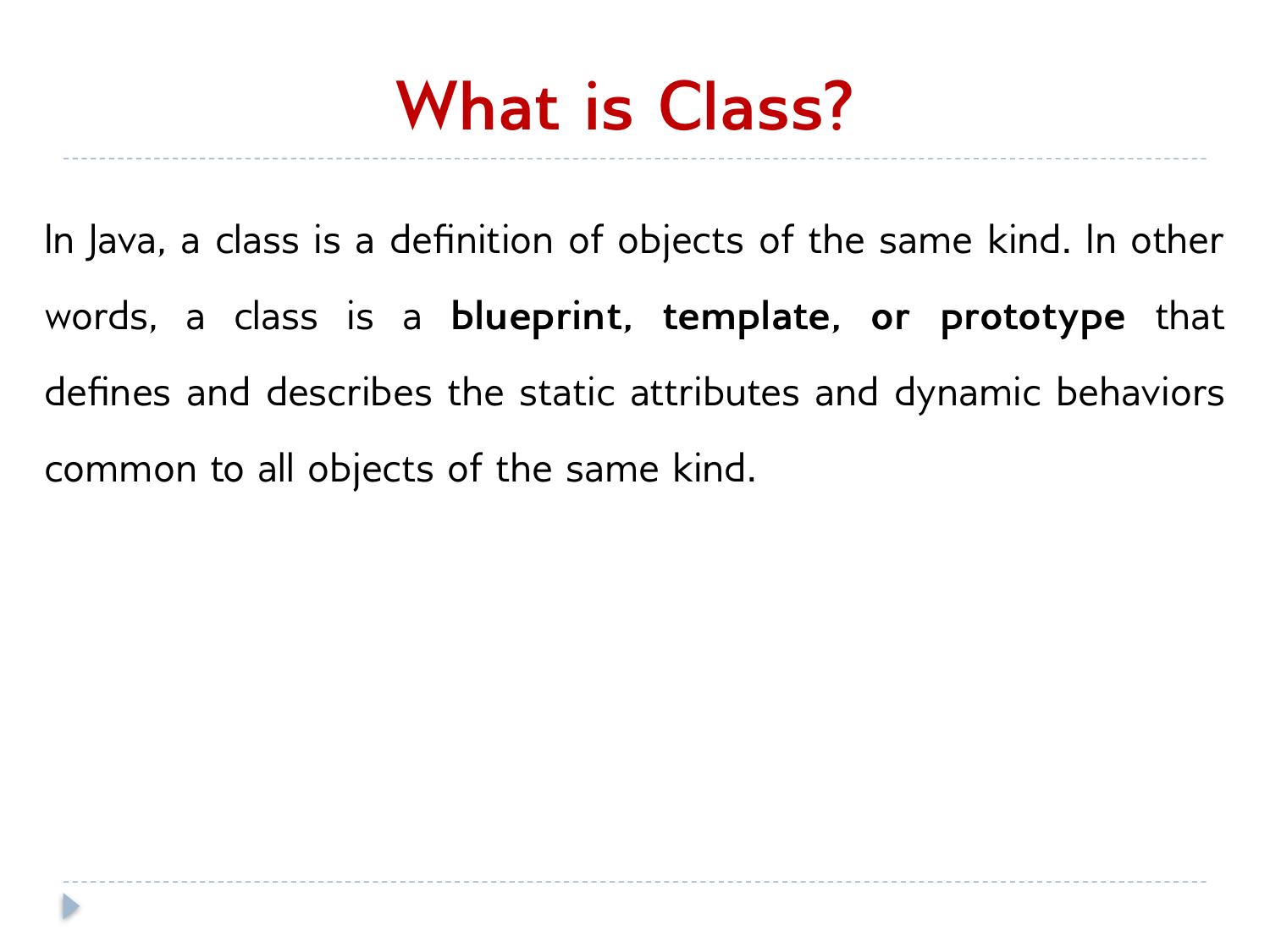

What is Class?
In Java, a class is a definition of objects of the same kind. In other words, a class is a blueprint, template, or prototype that defines and describes the static attributes and dynamic behaviors common to all objects of the same kind.